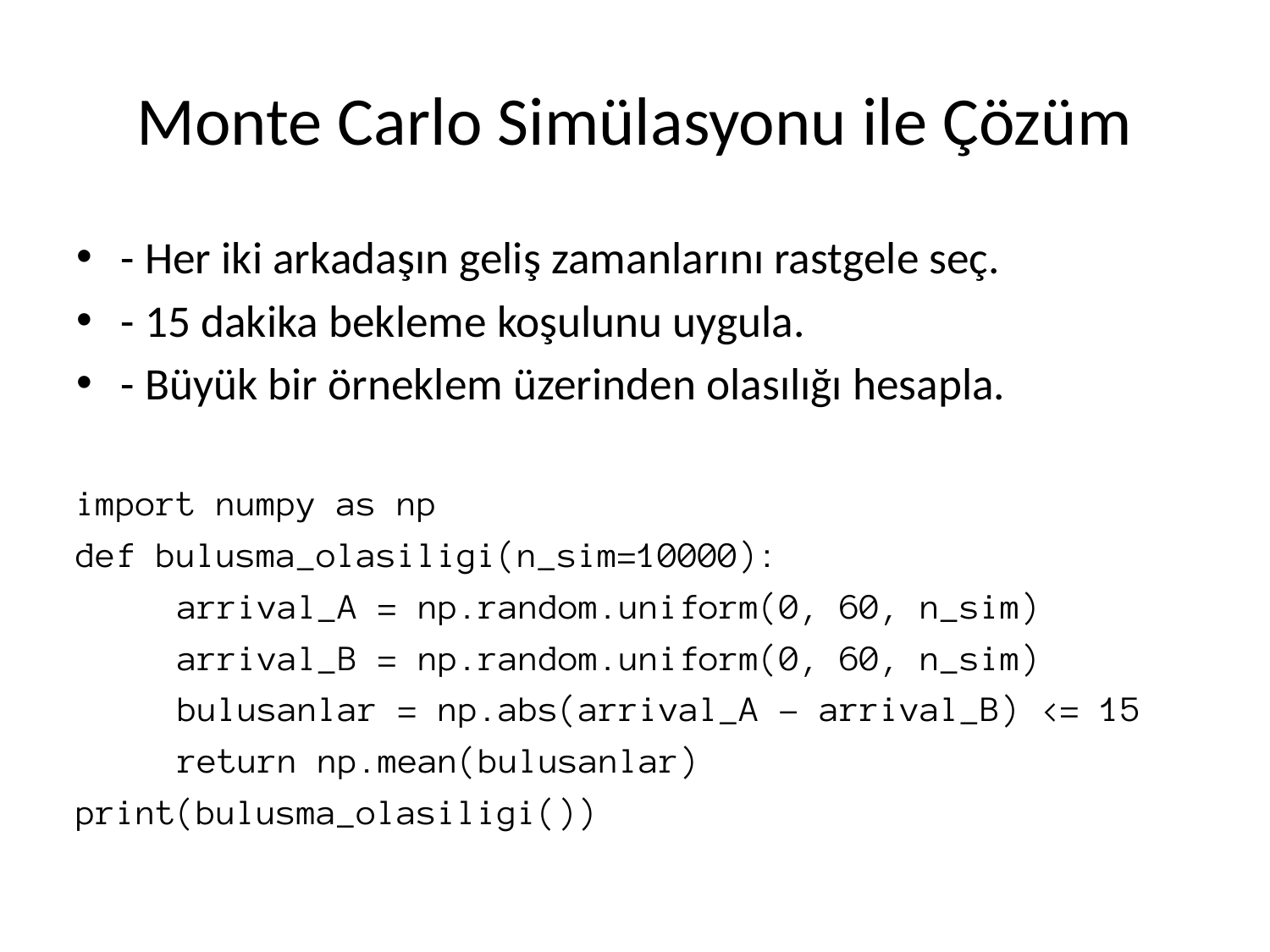

# Monte Carlo Simülasyonu ile Çözüm
- Her iki arkadaşın geliş zamanlarını rastgele seç.
- 15 dakika bekleme koşulunu uygula.
- Büyük bir örneklem üzerinden olasılığı hesapla.

import numpy as np
def bulusma_olasiligi(n_sim=10000):
	arrival_A = np.random.uniform(0, 60, n_sim)
	arrival_B = np.random.uniform(0, 60, n_sim)
	bulusanlar = np.abs(arrival_A - arrival_B) <= 15
	return np.mean(bulusanlar)
print(bulusma_olasiligi())